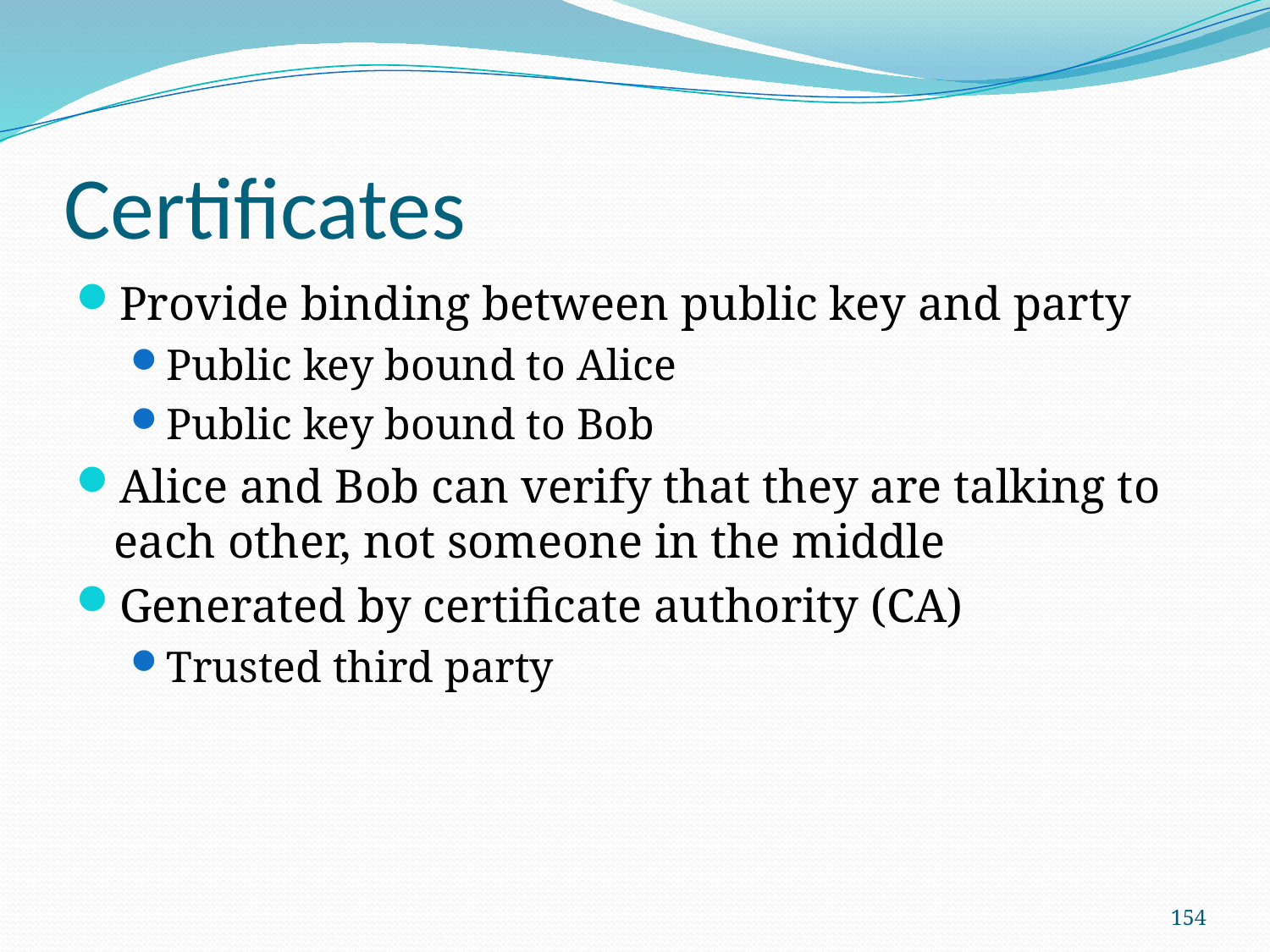

# Certificates
Provide binding between public key and party
Public key bound to Alice
Public key bound to Bob
Alice and Bob can verify that they are talking to each other, not someone in the middle
Generated by certificate authority (CA)
Trusted third party
154